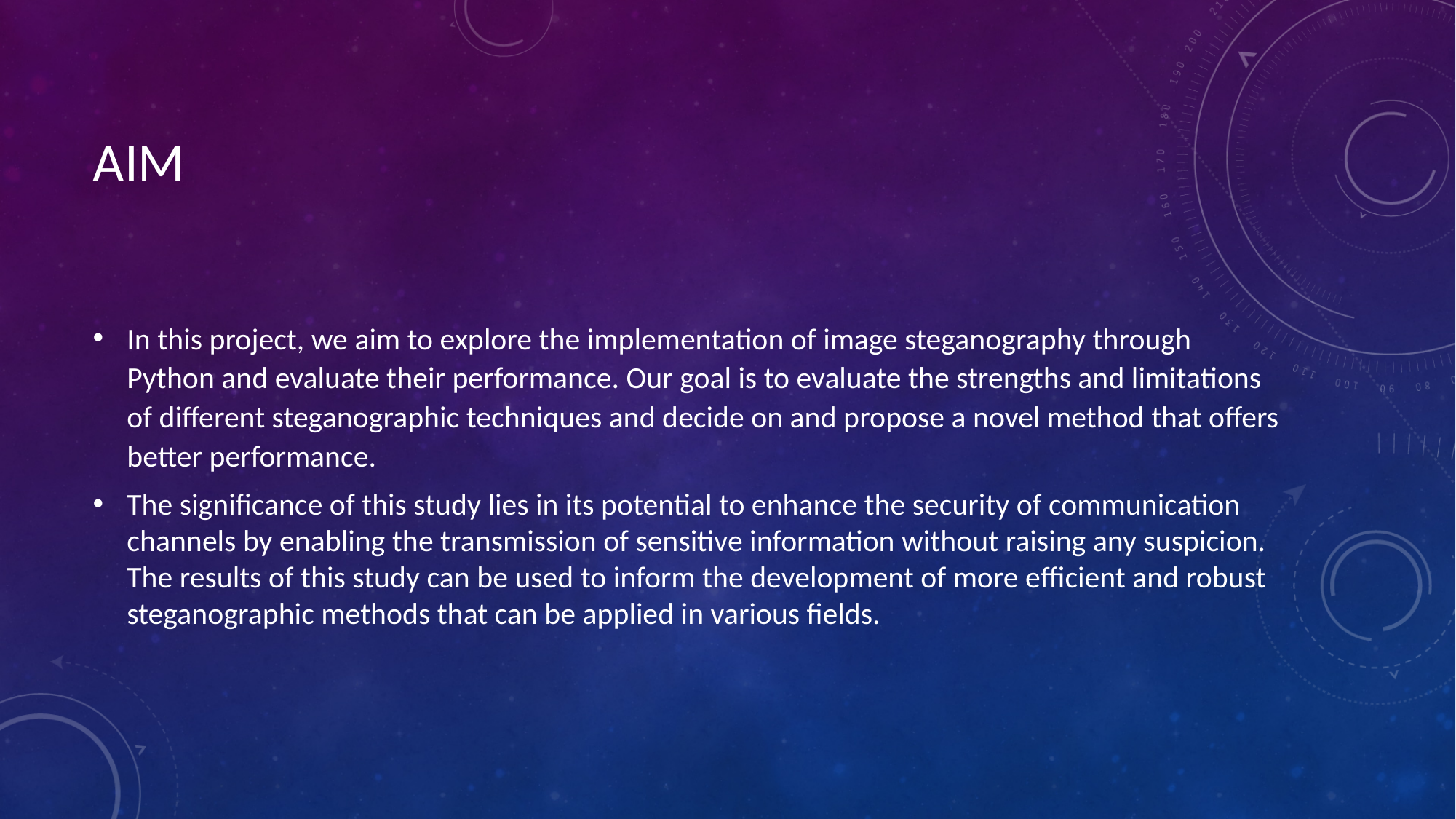

# aim
In this project, we aim to explore the implementation of image steganography through Python and evaluate their performance. Our goal is to evaluate the strengths and limitations of different steganographic techniques and decide on and propose a novel method that offers better performance.
The significance of this study lies in its potential to enhance the security of communication channels by enabling the transmission of sensitive information without raising any suspicion. The results of this study can be used to inform the development of more efficient and robust steganographic methods that can be applied in various fields.